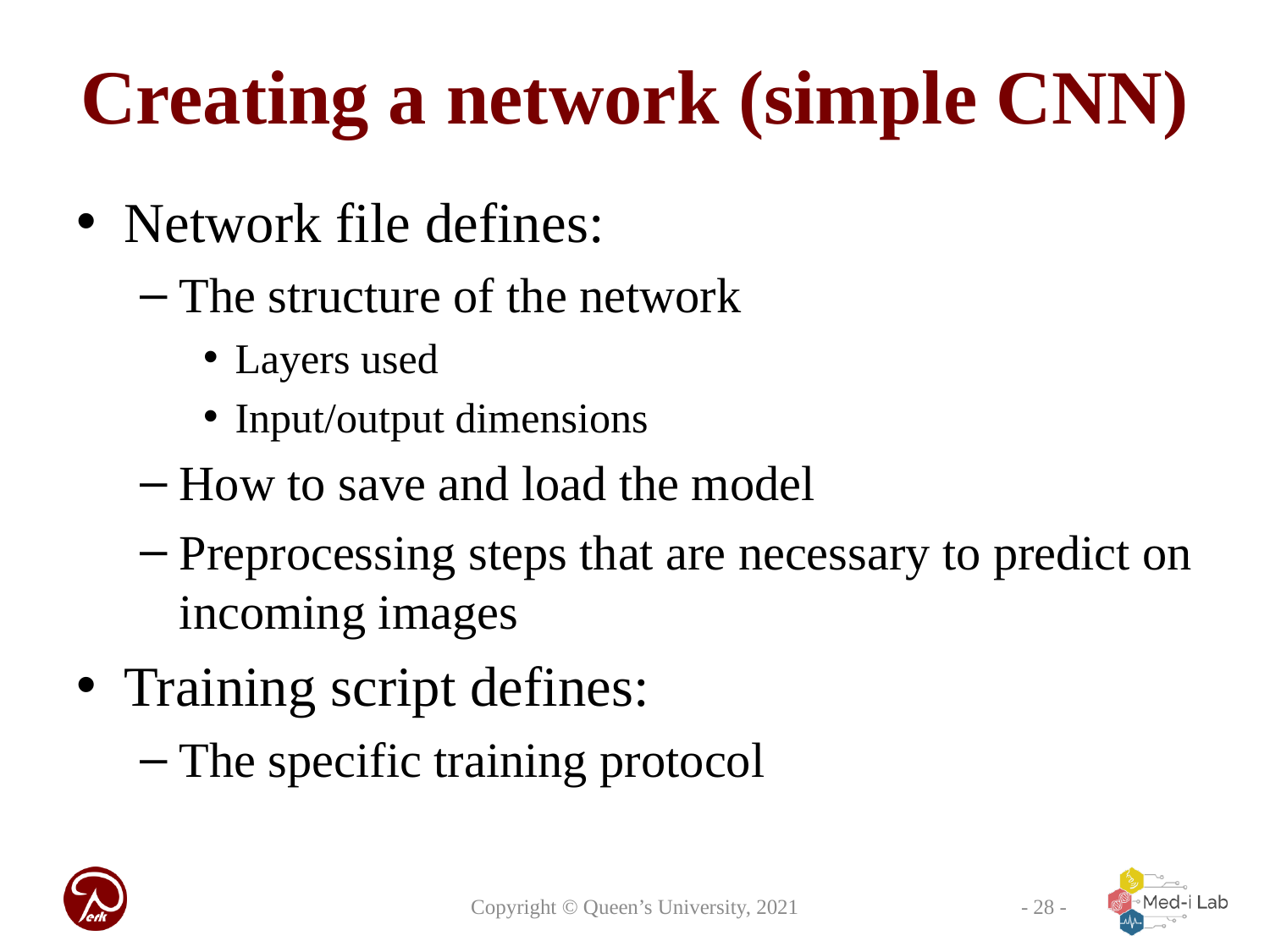

# Creating a network (simple CNN)
Network file defines:
The structure of the network
Layers used
Input/output dimensions
How to save and load the model
Preprocessing steps that are necessary to predict on incoming images
Training script defines:
The specific training protocol
Copyright © Queen’s University, 2021
- 28 -